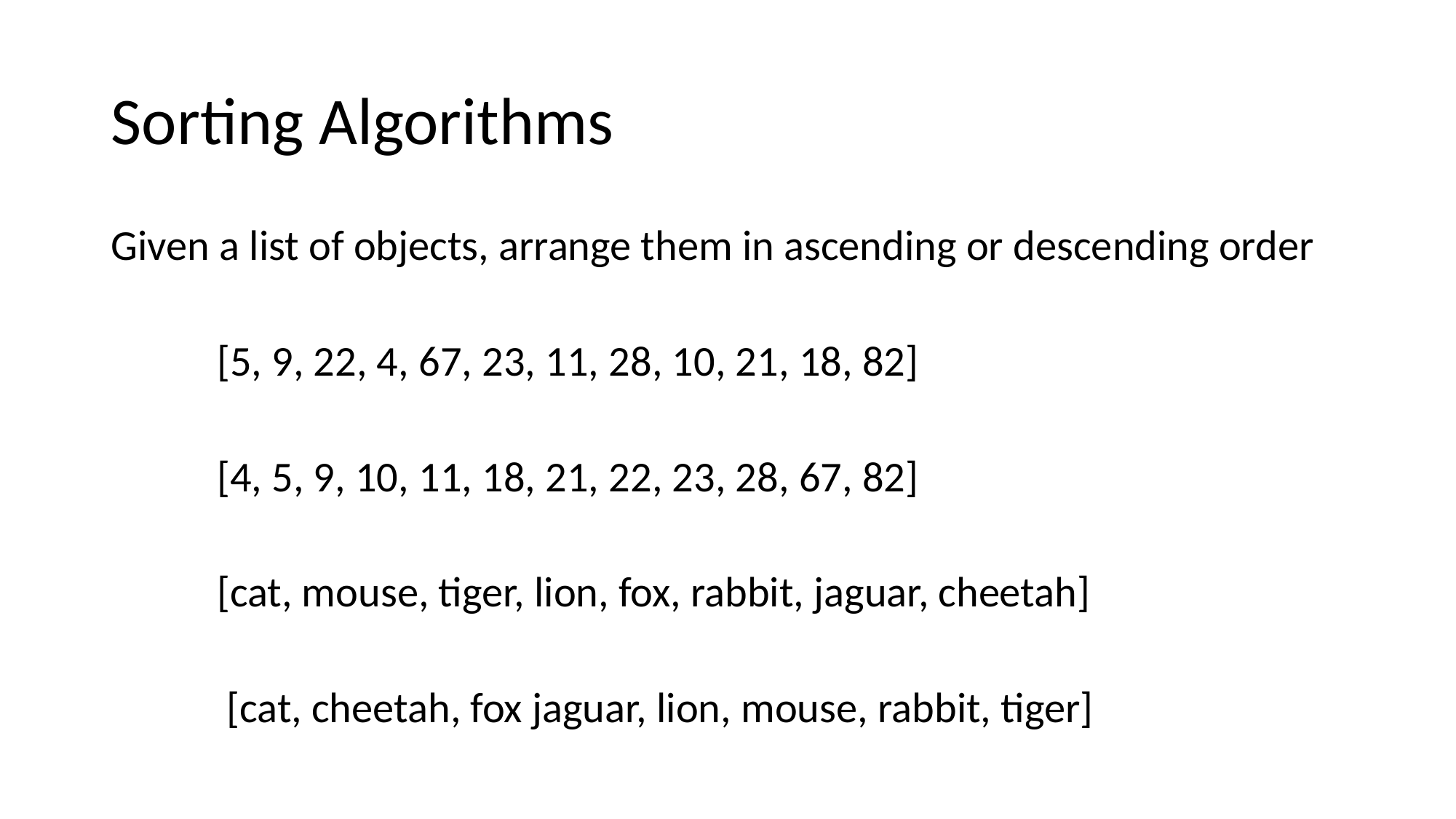

# Sorting Algorithms
Given a list of objects, arrange them in ascending or descending order

           [5, 9, 22, 4, 67, 23, 11, 28, 10, 21, 18, 82]

           [4, 5, 9, 10, 11, 18, 21, 22, 23, 28, 67, 82]

           [cat, mouse, tiger, lion, fox, rabbit, jaguar, cheetah]

            [cat, cheetah, fox jaguar, lion, mouse, rabbit, tiger]